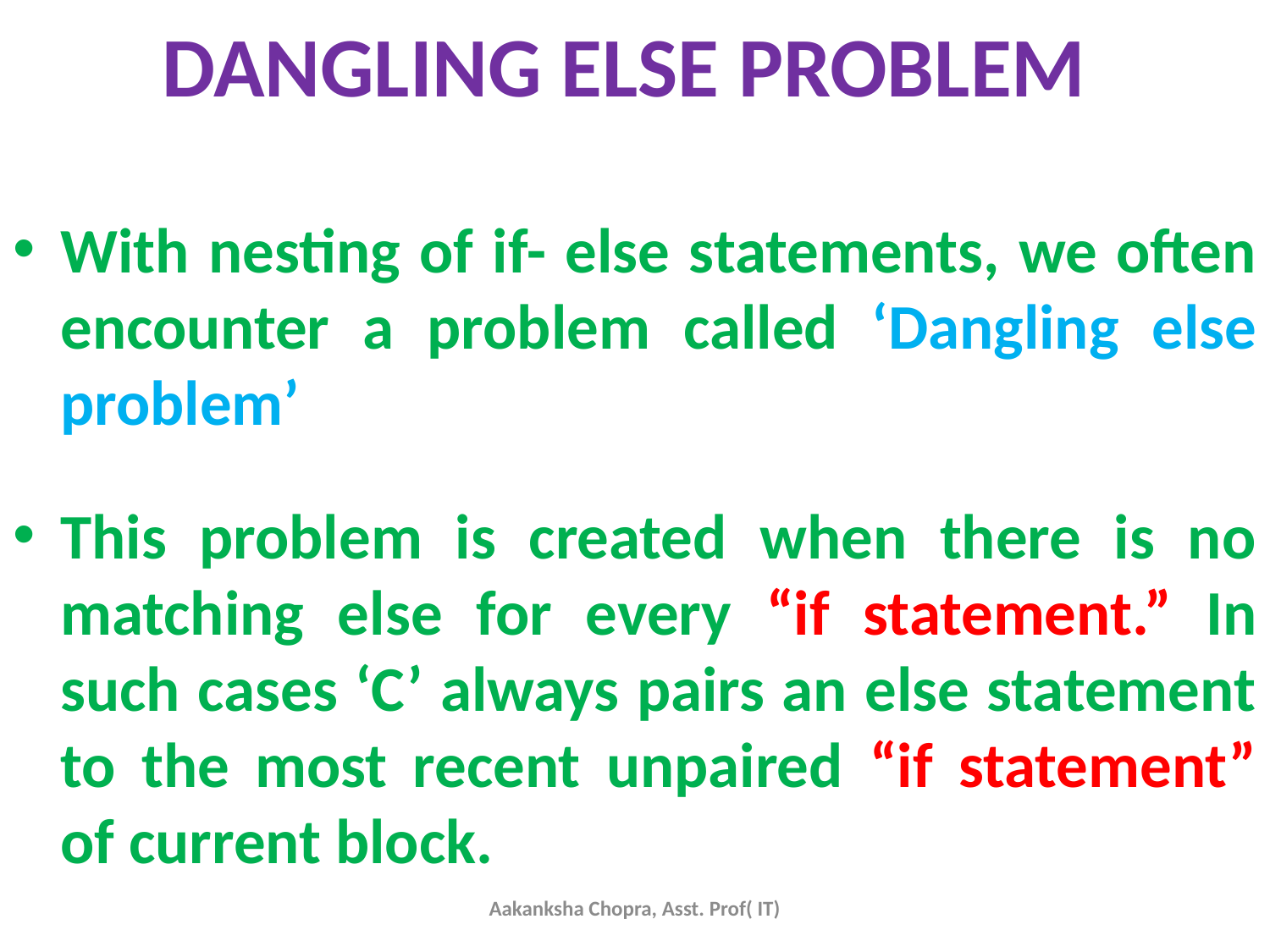

# DANGLING ELSE PROBLEM

With nesting of if- else statements, we often encounter a problem called ‘Dangling else problem’

This problem is created when there is no matching else for every “if statement.” In such cases ‘C’ always pairs an else statement to the most recent unpaired “if statement” of current block.
Aakanksha Chopra, Asst. Prof( IT)